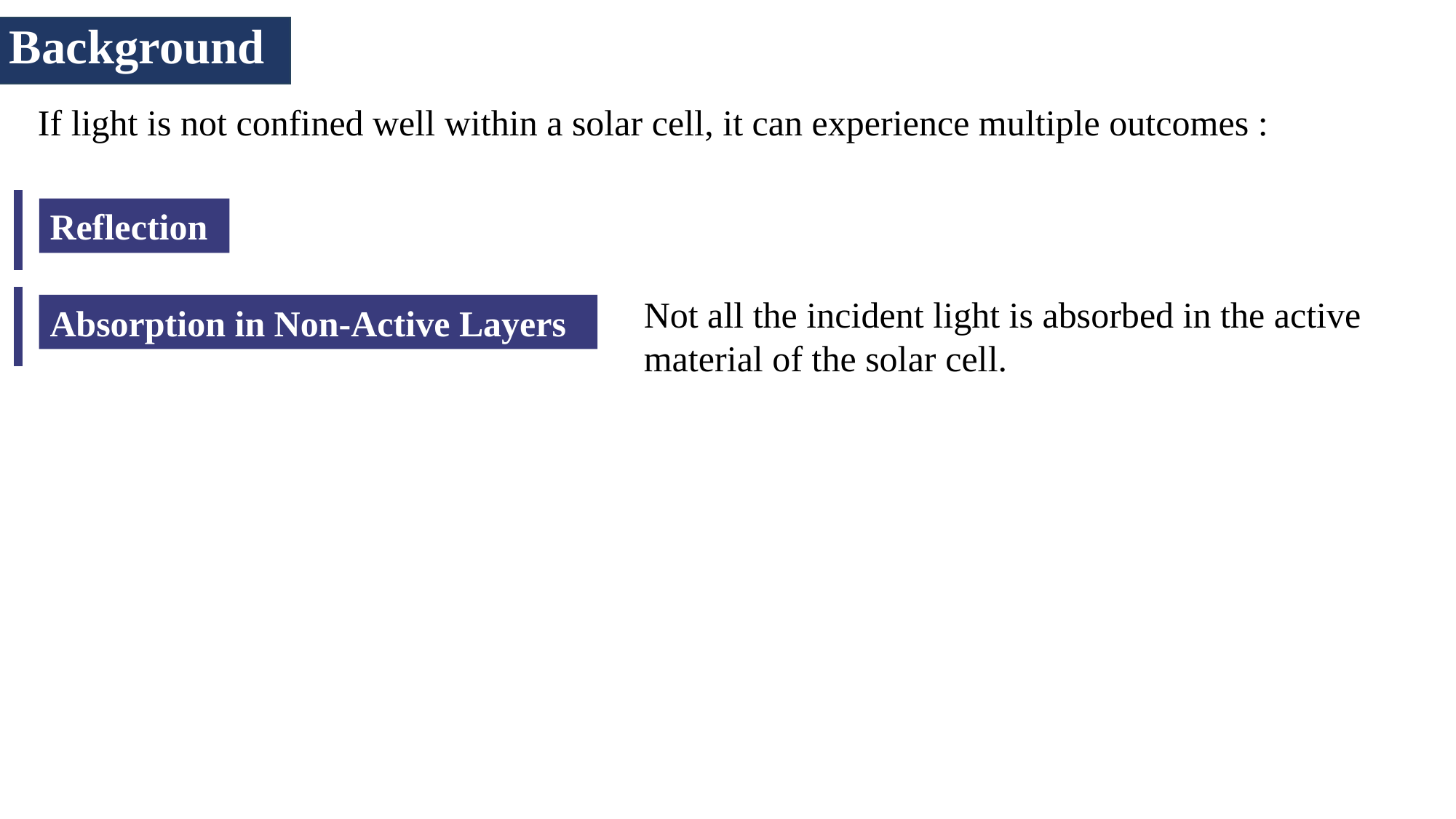

Background

If light is not confined well within a solar cell, it can experience multiple outcomes :
Reflection
Not all the incident light is absorbed in the active material of the solar cell.
Absorption in Non-Active Layers